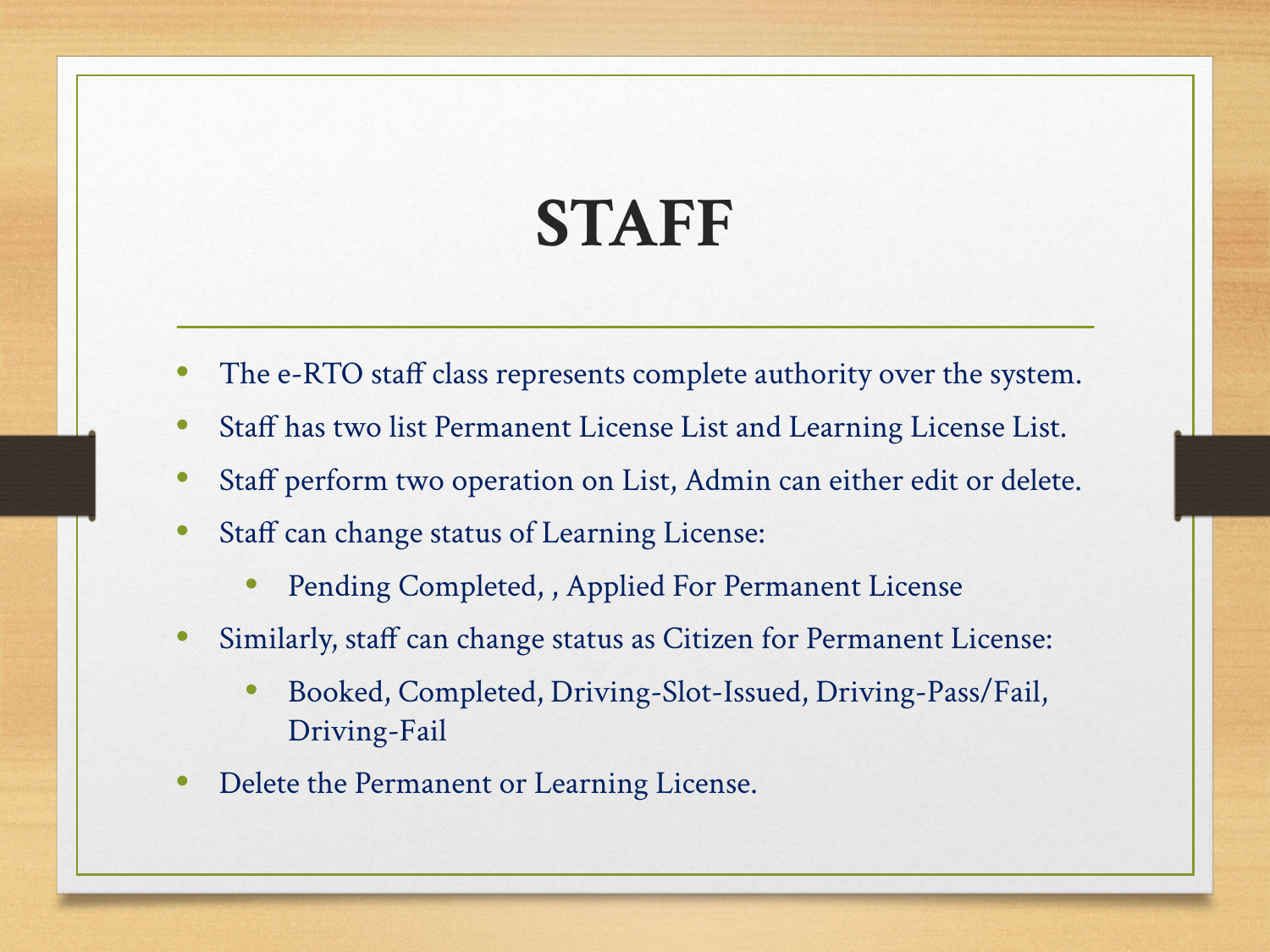

# STAFF
The e-RTO staff class represents complete authority over the system.
Staff has two list Permanent License List and Learning License List.
Staff perform two operation on List, Admin can either edit or delete.
Staff can change status of Learning License:
Pending Completed, , Applied For Permanent License
Similarly, staff can change status as Citizen for Permanent License:
Booked, Completed, Driving-Slot-Issued, Driving-Pass/Fail, Driving-Fail
Delete the Permanent or Learning License.